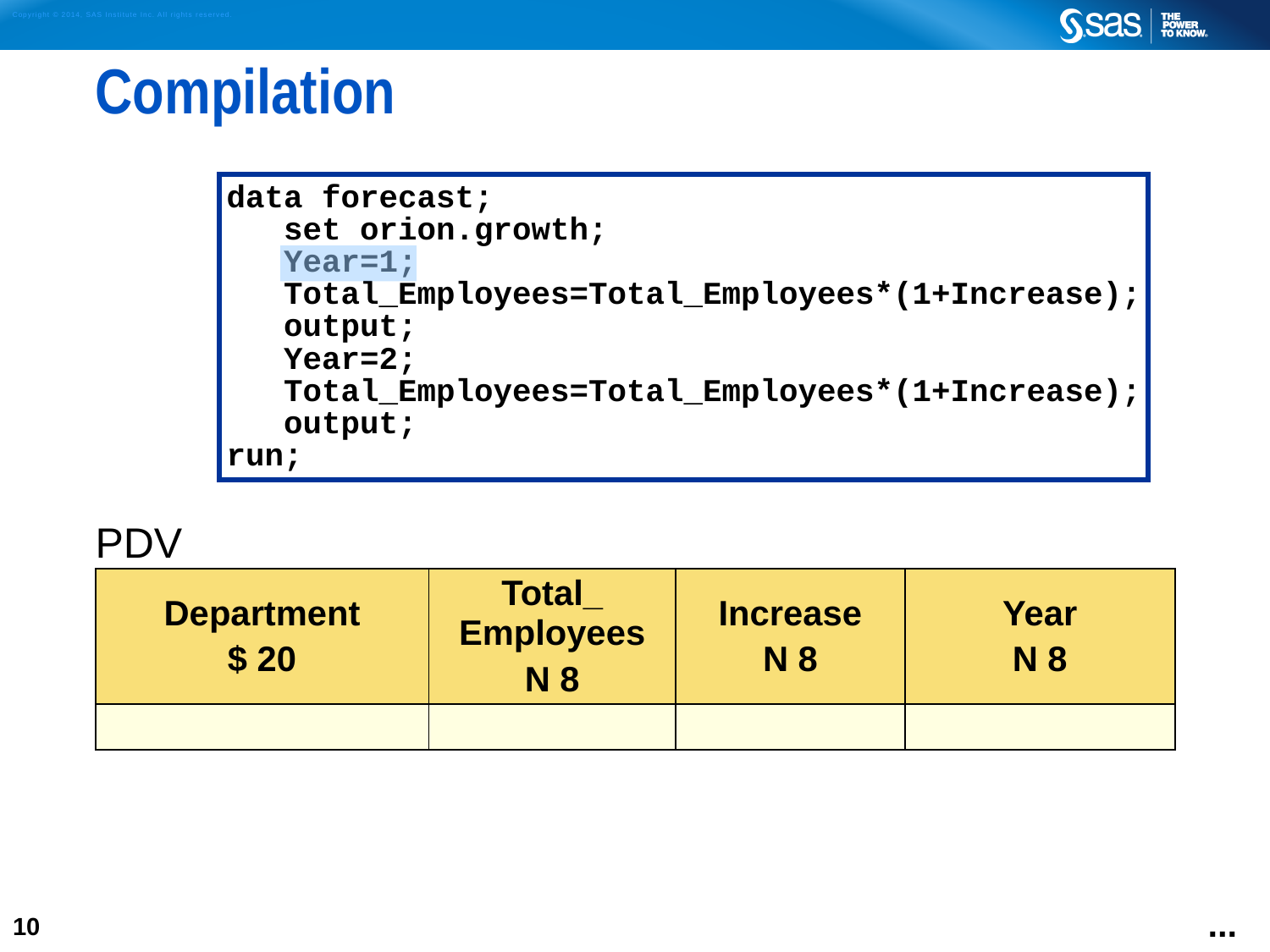

Compilation
data forecast;
   set orion.growth;
   Year=1;
   Total_Employees=Total_Employees*(1+Increase);
   output;
   Year=2;
   Total_Employees=Total_Employees*(1+Increase);
   output;
run;

| PDV |  |  |  |
| --- | --- | --- | --- |
| Department $ 20 | Total\_ Employees N 8 | Increase N 8 | Year N 8 |
|  |  |  |  |
...
10